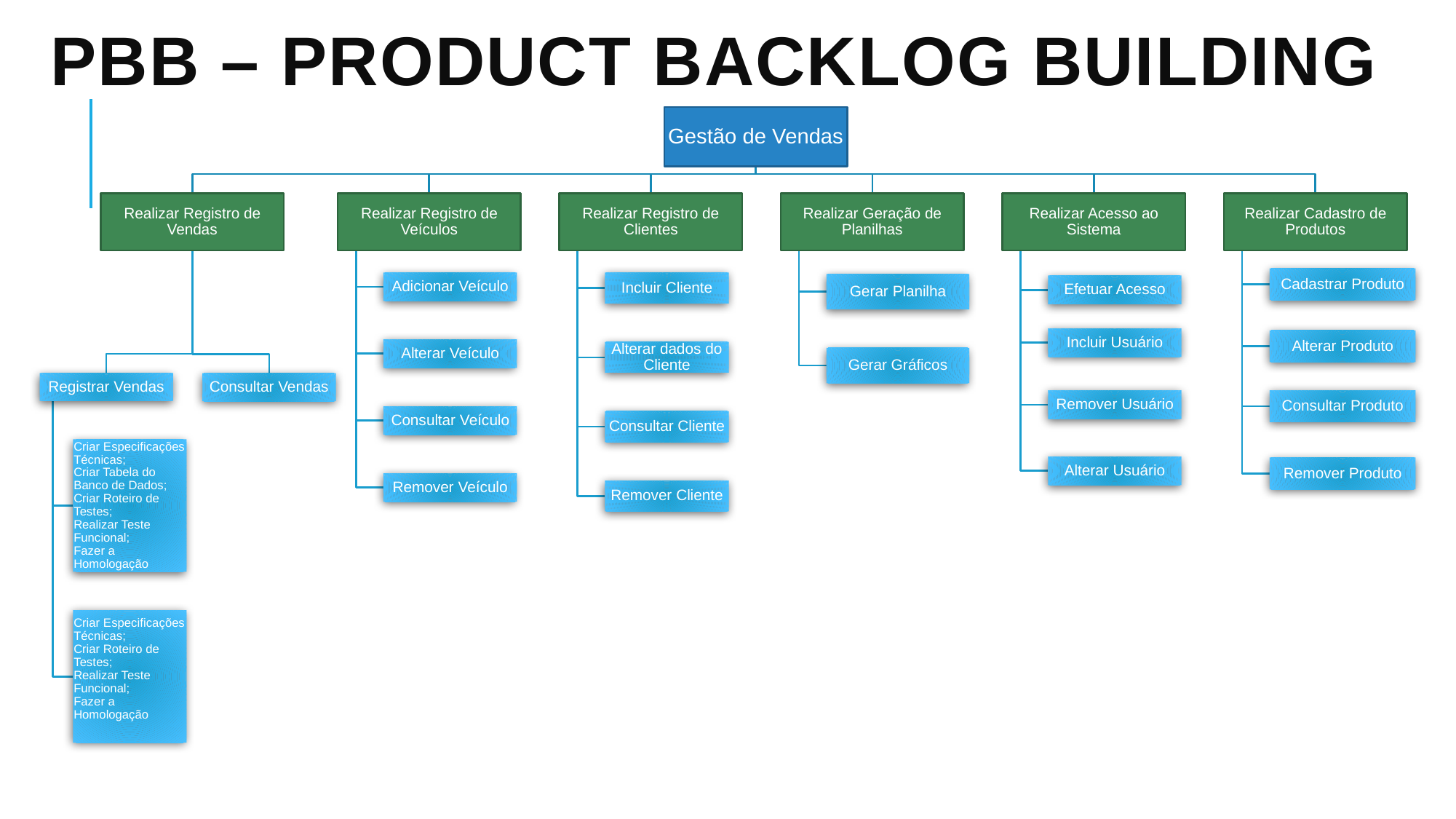

# PBB – Product Backlog Building
Gestão de Vendas
Realizar Registro de Vendas
Registrar Vendas
Criar Especificações Técnicas;
Criar Tabela do Banco de Dados;
Criar Roteiro de Testes;
Realizar Teste Funcional;
Fazer a Homologação
Criar Especificações Técnicas;
Criar Roteiro de Testes;
Realizar Teste Funcional;
Fazer a Homologação
Consultar Vendas
Realizar Registro de Veículos
Adicionar Veículo
Alterar Veículo
Consultar Veículo
Remover Veículo
Realizar Registro de Clientes
Incluir Cliente
Alterar dados do Cliente
Consultar Cliente
Remover Cliente
Realizar Geração de Planilhas
Gerar Planilha
Gerar Gráficos
Realizar Acesso ao Sistema
Efetuar Acesso
Incluir Usuário
Remover Usuário
Alterar Usuário
Realizar Cadastro de Produtos
Cadastrar Produto
Alterar Produto
Consultar Produto
Remover Produto